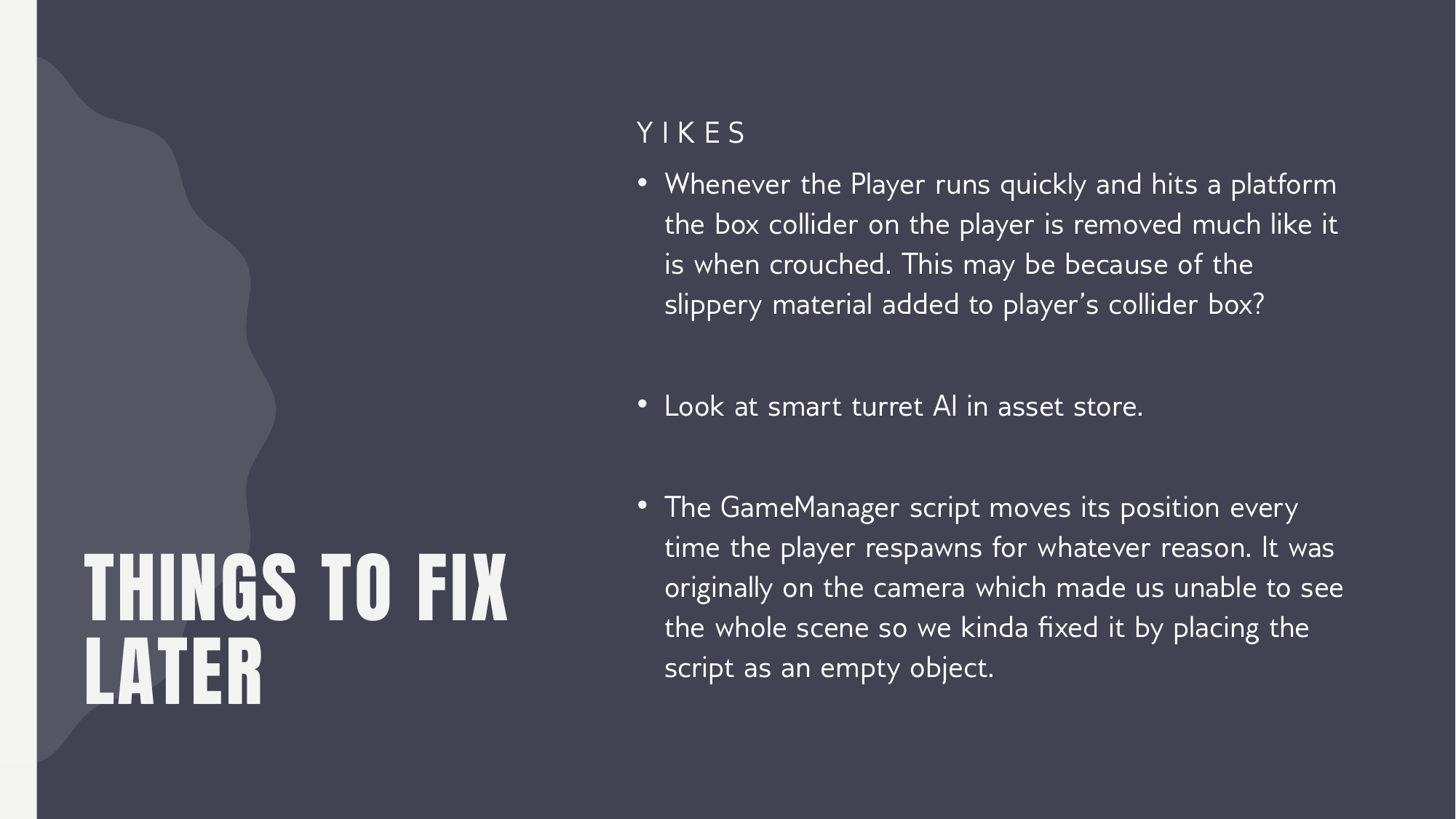

Y I K E S
Whenever the Player runs quickly and hits a platform the box collider on the player is removed much like it is when crouched. This may be because of the slippery material added to player’s collider box?

Look at smart turret AI in asset store.

The GameManager script moves its position every time the player respawns for whatever reason. It was originally on the camera which made us unable to see the whole scene so we kinda fixed it by placing the script as an empty object.

# Things to fix later